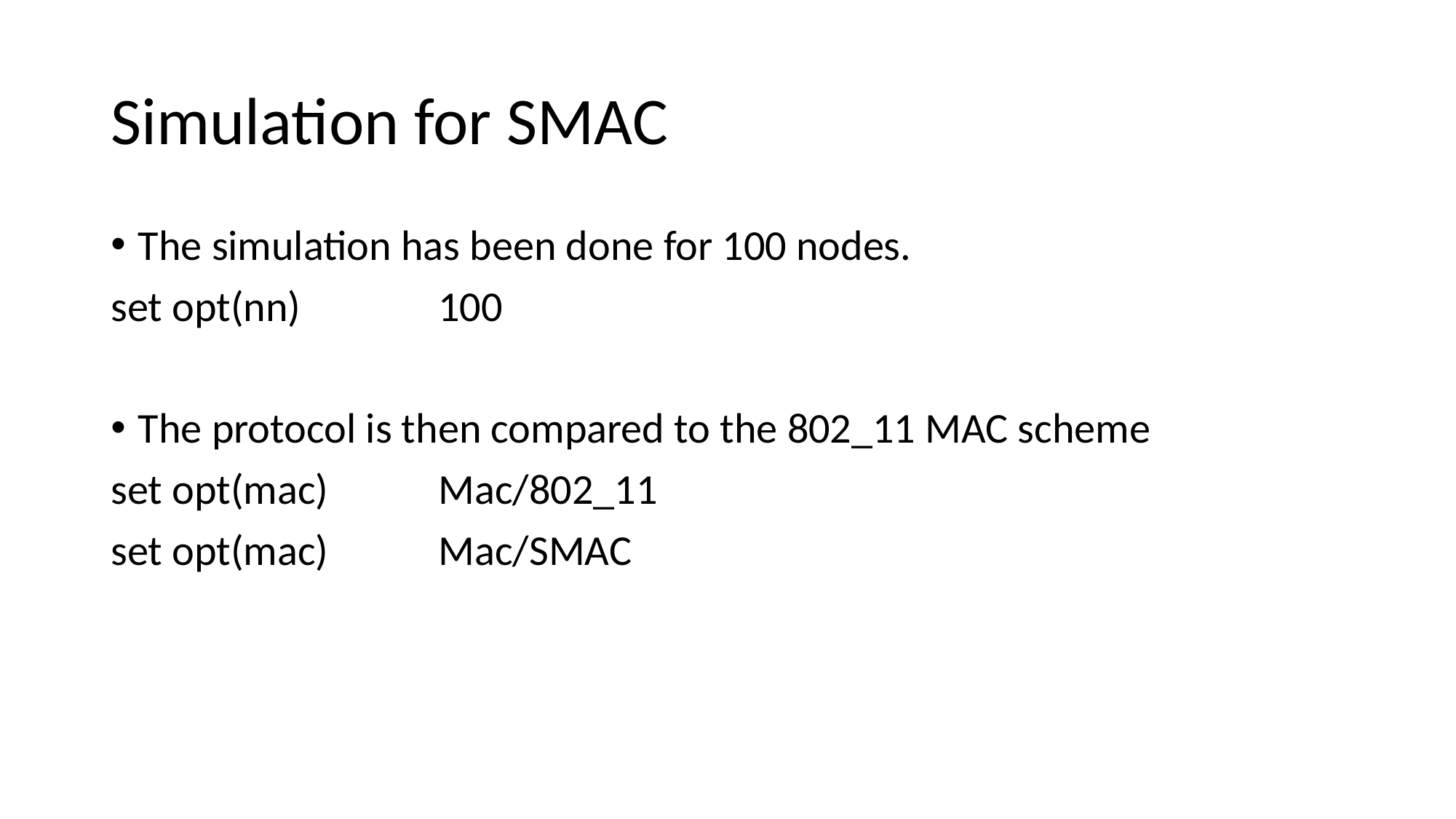

# Simulation for SMAC
The simulation has been done for 100 nodes.
set opt(nn) 		100

The protocol is then compared to the 802_11 MAC scheme
set opt(mac) 	Mac/802_11
set opt(mac) 	Mac/SMAC